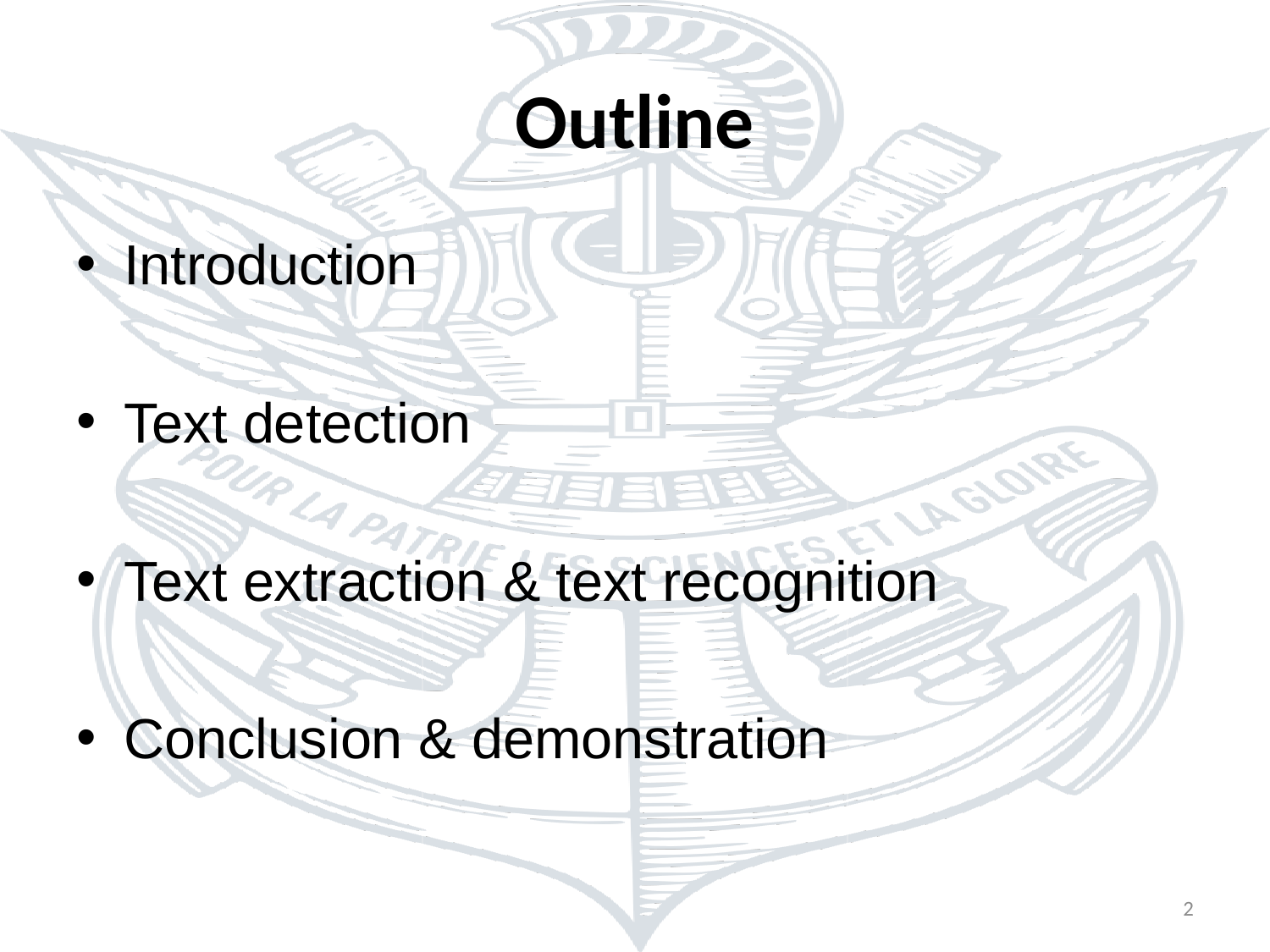

# Outline
Introduction

Text detection

Text extraction & text recognition

Conclusion & demonstration
2